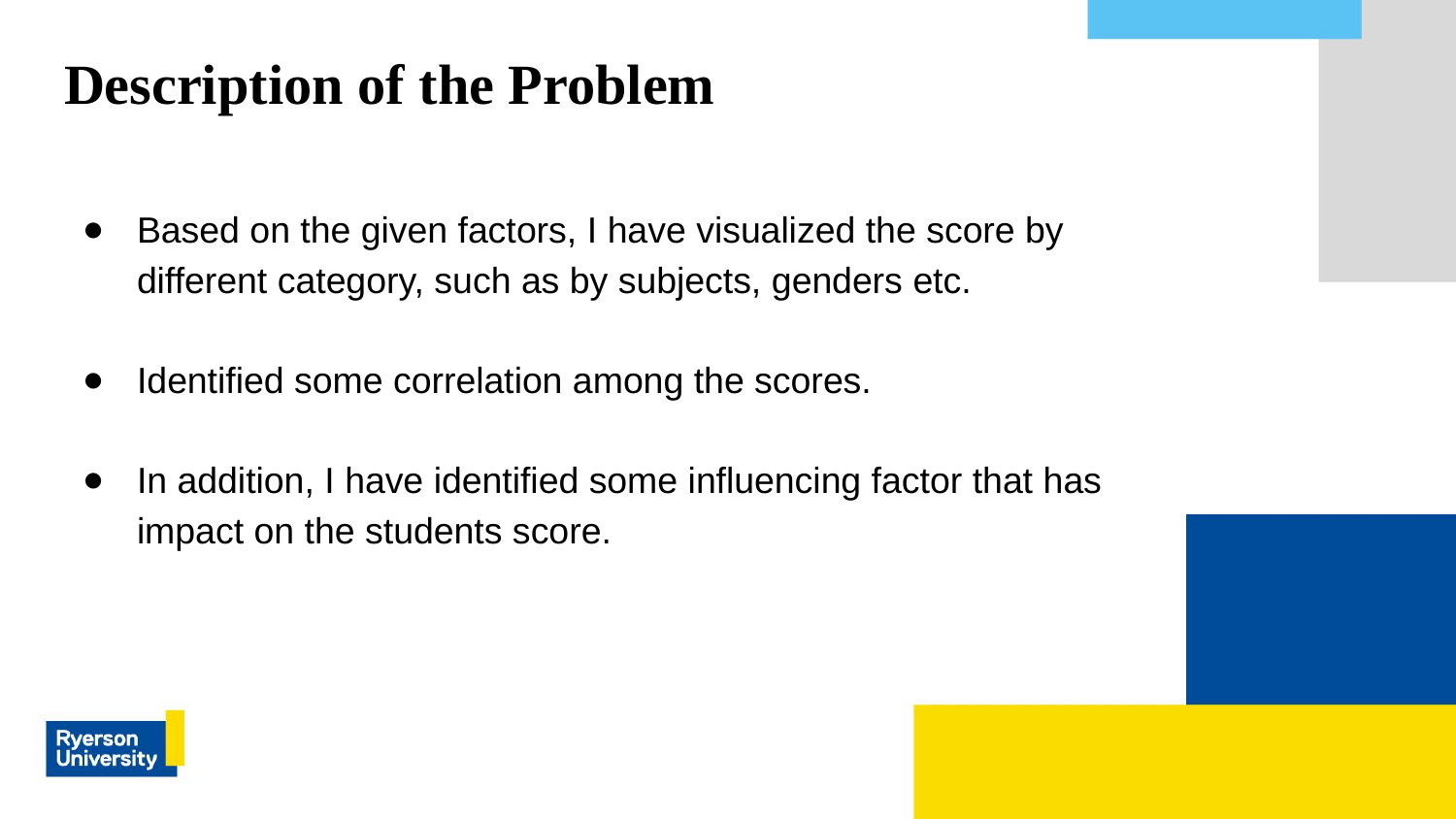

# Description of the Problem

Based on the given factors, I have visualized the score by different category, such as by subjects, genders etc.

Identified some correlation among the scores.

In addition, I have identified some influencing factor that has impact on the students score.